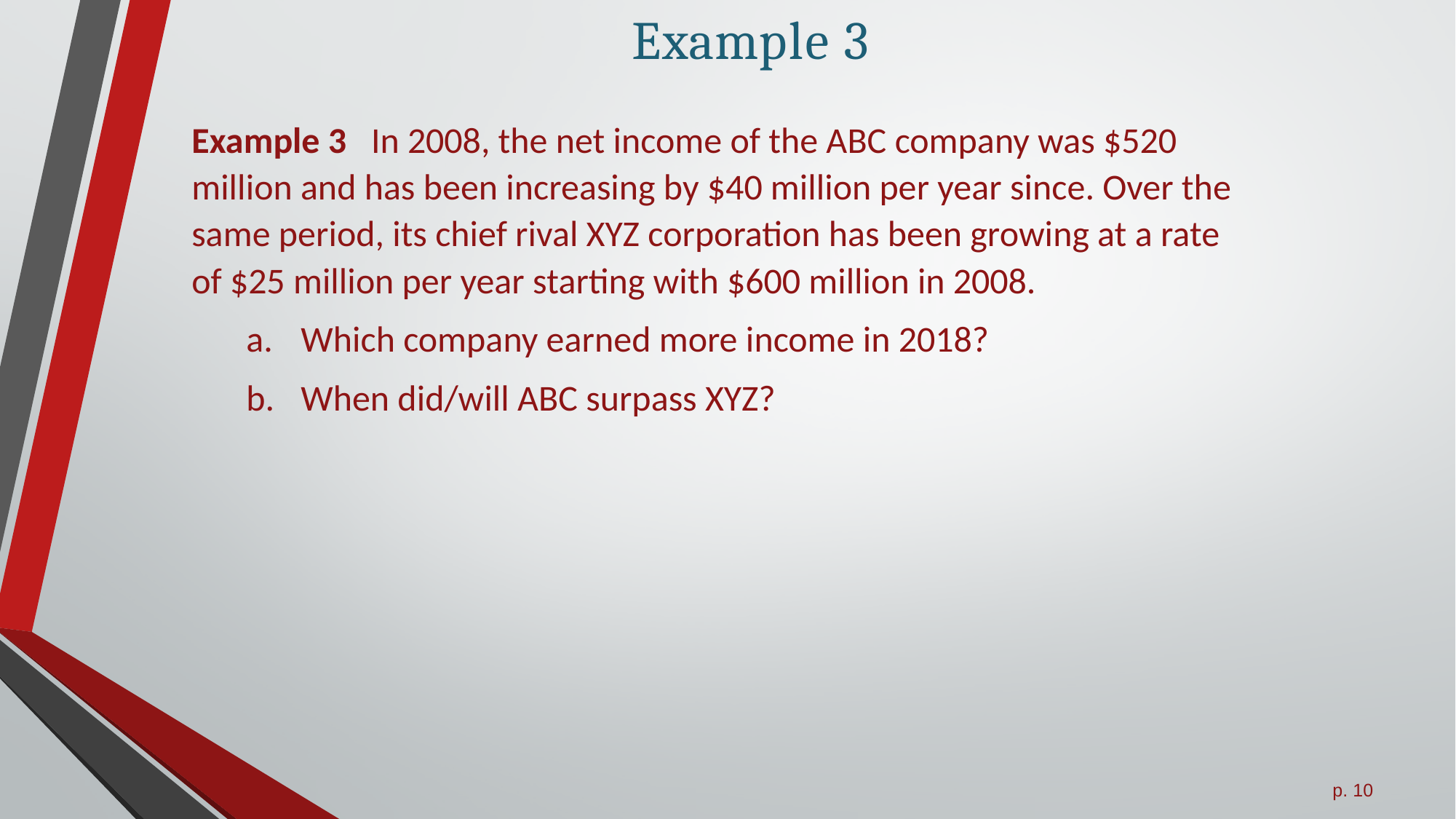

# Example 3
Example 3   In 2008, the net income of the ABC company was $520 million and has been increasing by $40 million per year since. Over the same period, its chief rival XYZ corporation has been growing at a rate of $25 million per year starting with $600 million in 2008.
Which company earned more income in 2018?
When did/will ABC surpass XYZ?